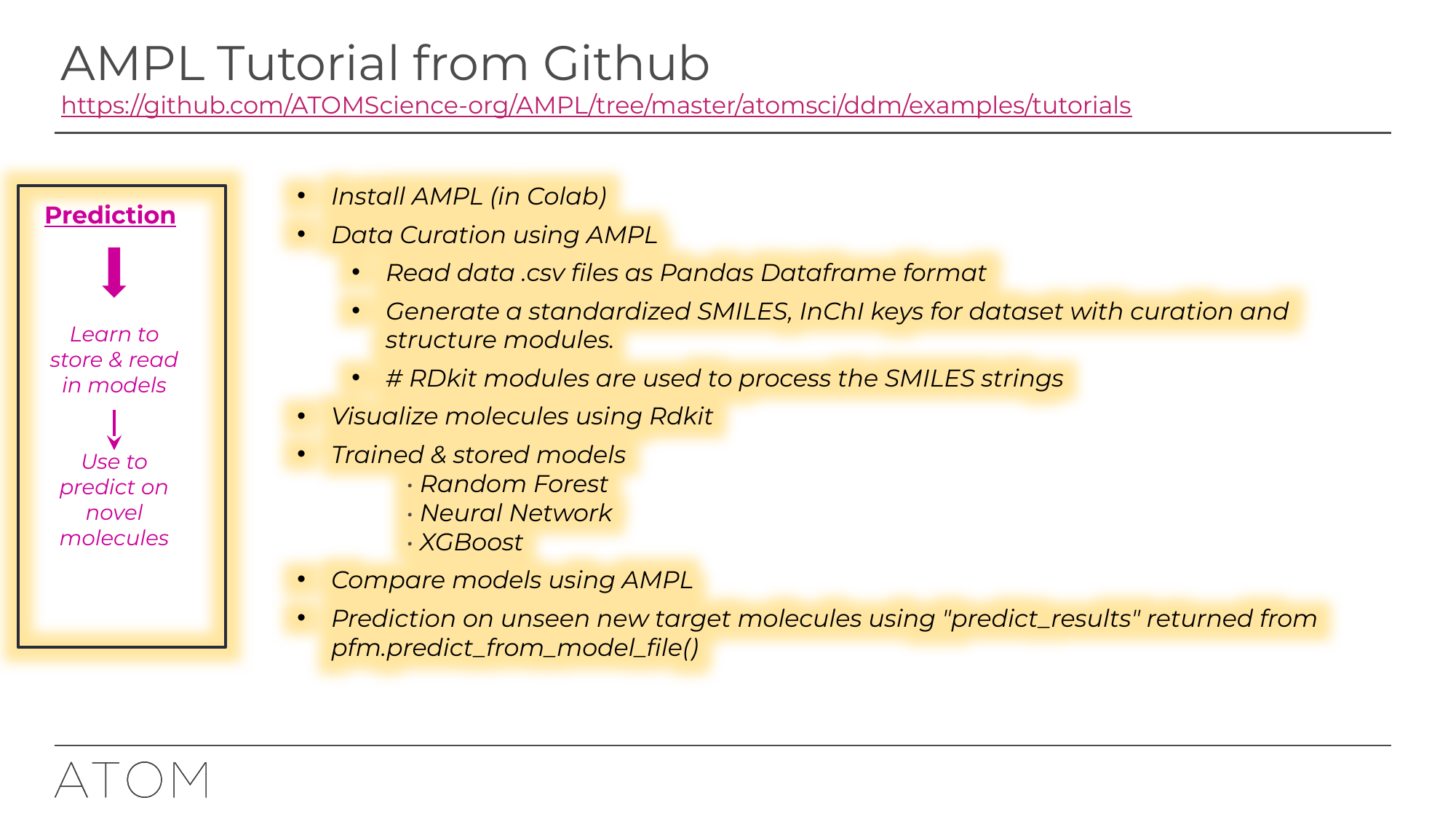

# AMPL Tutorial from Github https://github.com/ATOMScience-org/AMPL/tree/master/atomsci/ddm/examples/tutorials

Install AMPL (in Colab)
Data Curation using AMPL
Read data .csv files as Pandas Dataframe format
Generate a standardized SMILES, InChI keys for dataset with curation and structure modules.
# RDkit modules are used to process the SMILES strings
Visualize molecules using Rdkit
Trained & stored models
	• Random Forest
	• Neural Network
	• XGBoost
Compare models using AMPL
Prediction on unseen new target molecules using "predict_results" returned from pfm.predict_from_model_file()

Prediction

Learn to store & read in models

Use to predict on novel molecules

• Can cause merged/created dataframes using predicted dataframe to become randomized.
• Should reset indices (reset_index(drop=True)) or use another column to merge on – compound_id, etc.
• Amanda said they thought they fixed this issue, will fix it for next release.